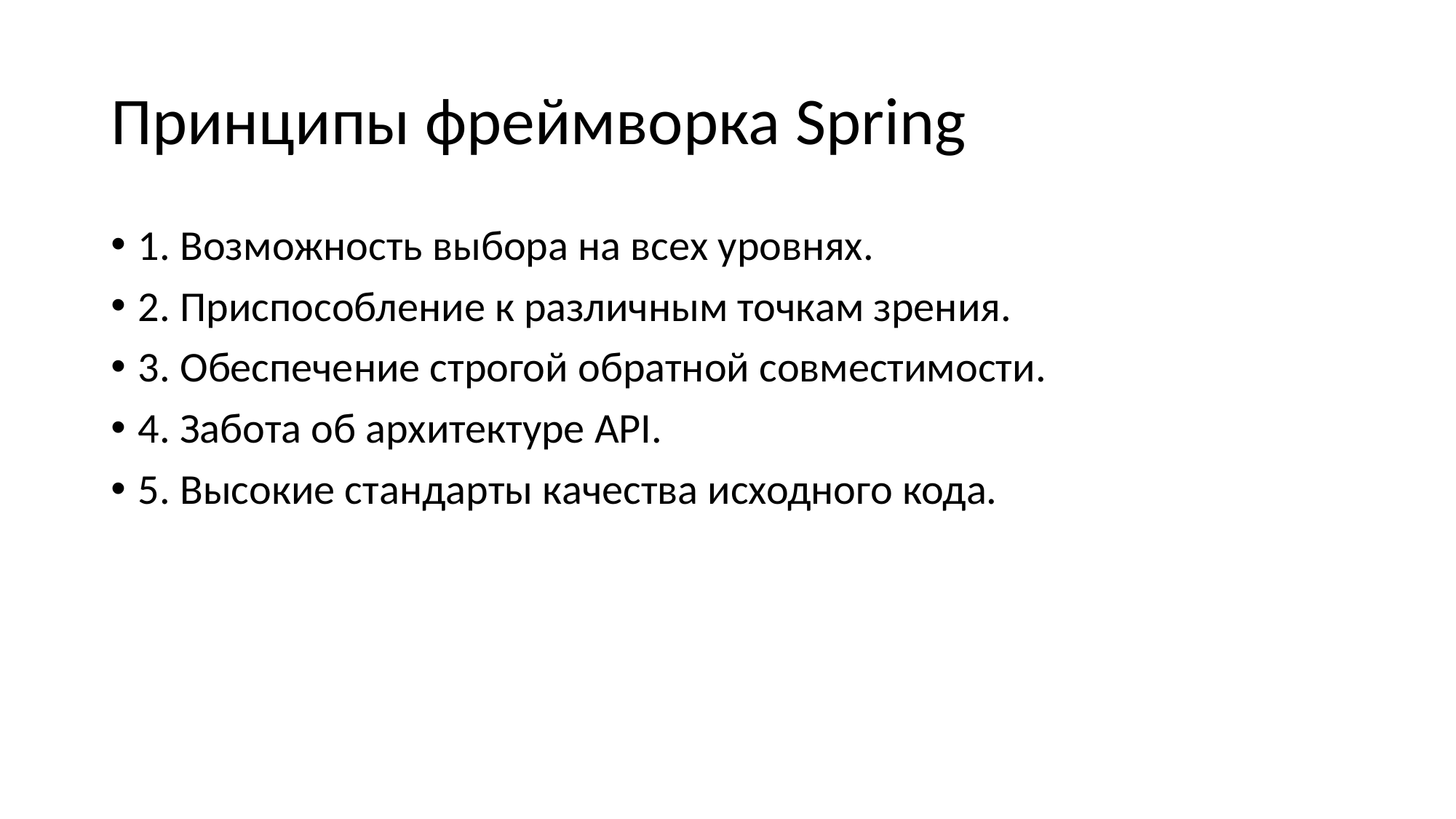

# Принципы фреймворка Spring
1. Возможность выбора на всех уровнях.
2. Приспособление к различным точкам зрения.
3. Обеспечение строгой обратной совместимости.
4. Забота об архитектуре API.
5. Высокие стандарты качества исходного кода.